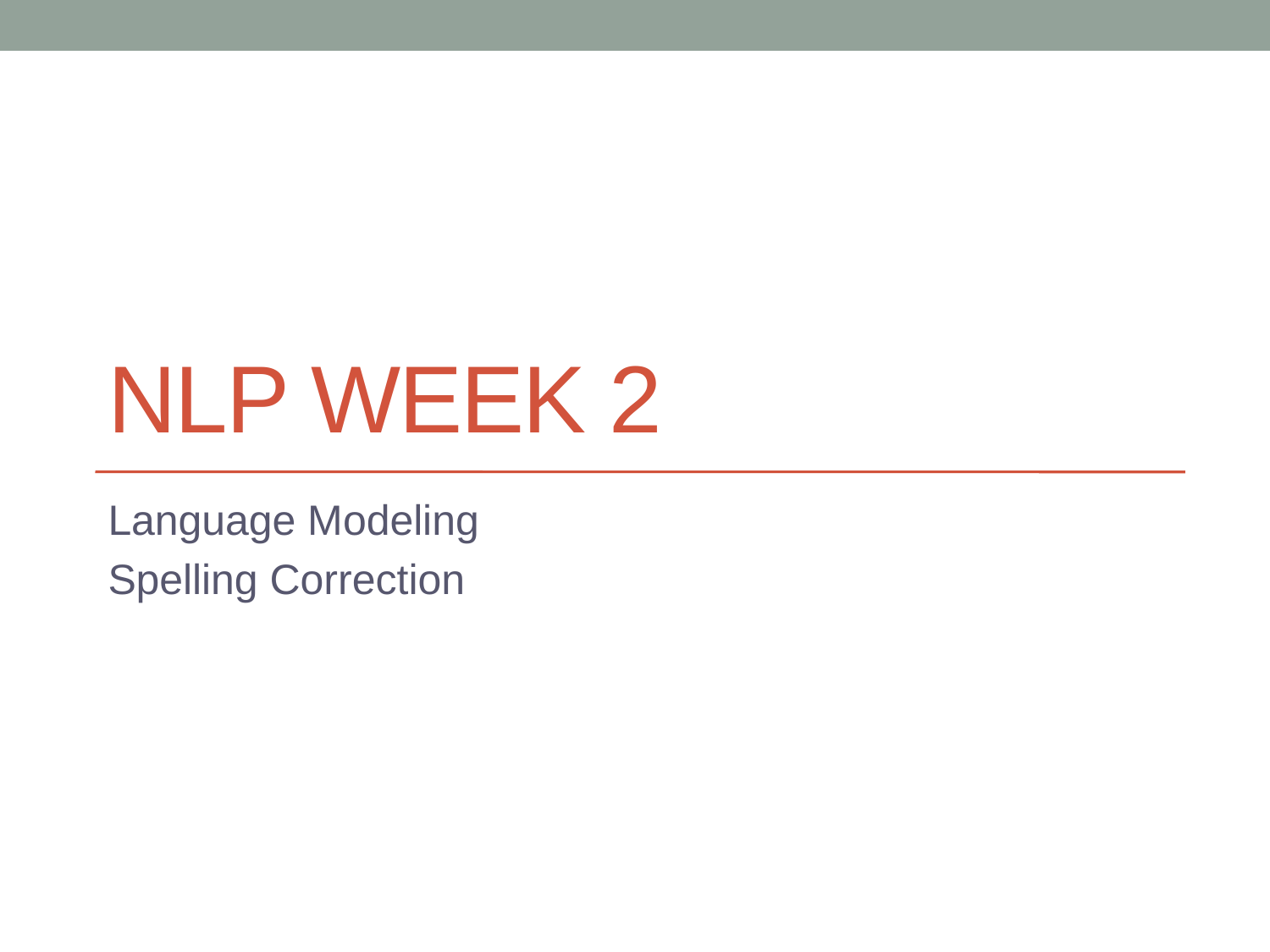

# NLP Week 2
Language Modeling
Spelling Correction